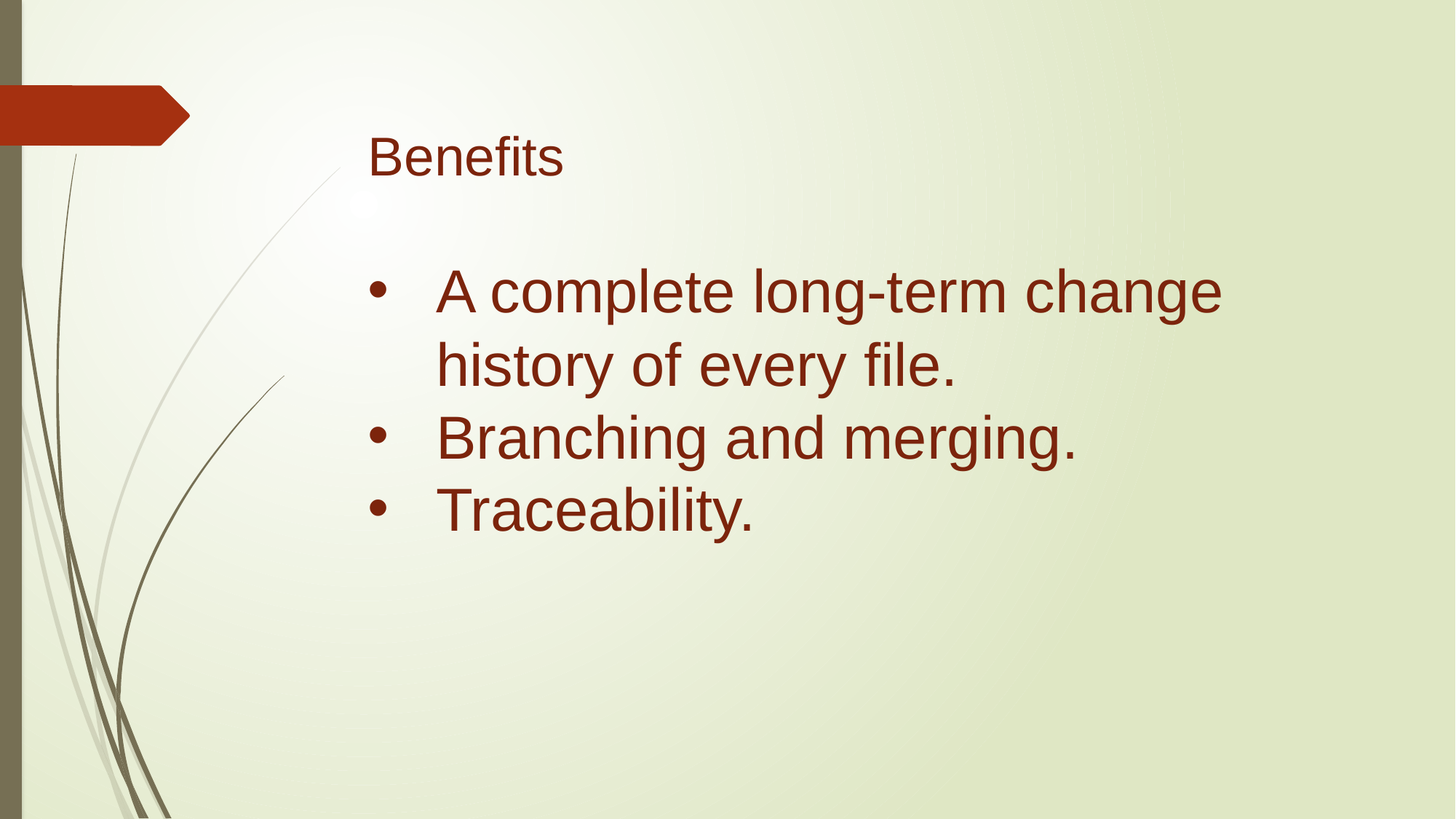

Benefits

A complete long-term change history of every file.
Branching and merging.
Traceability.